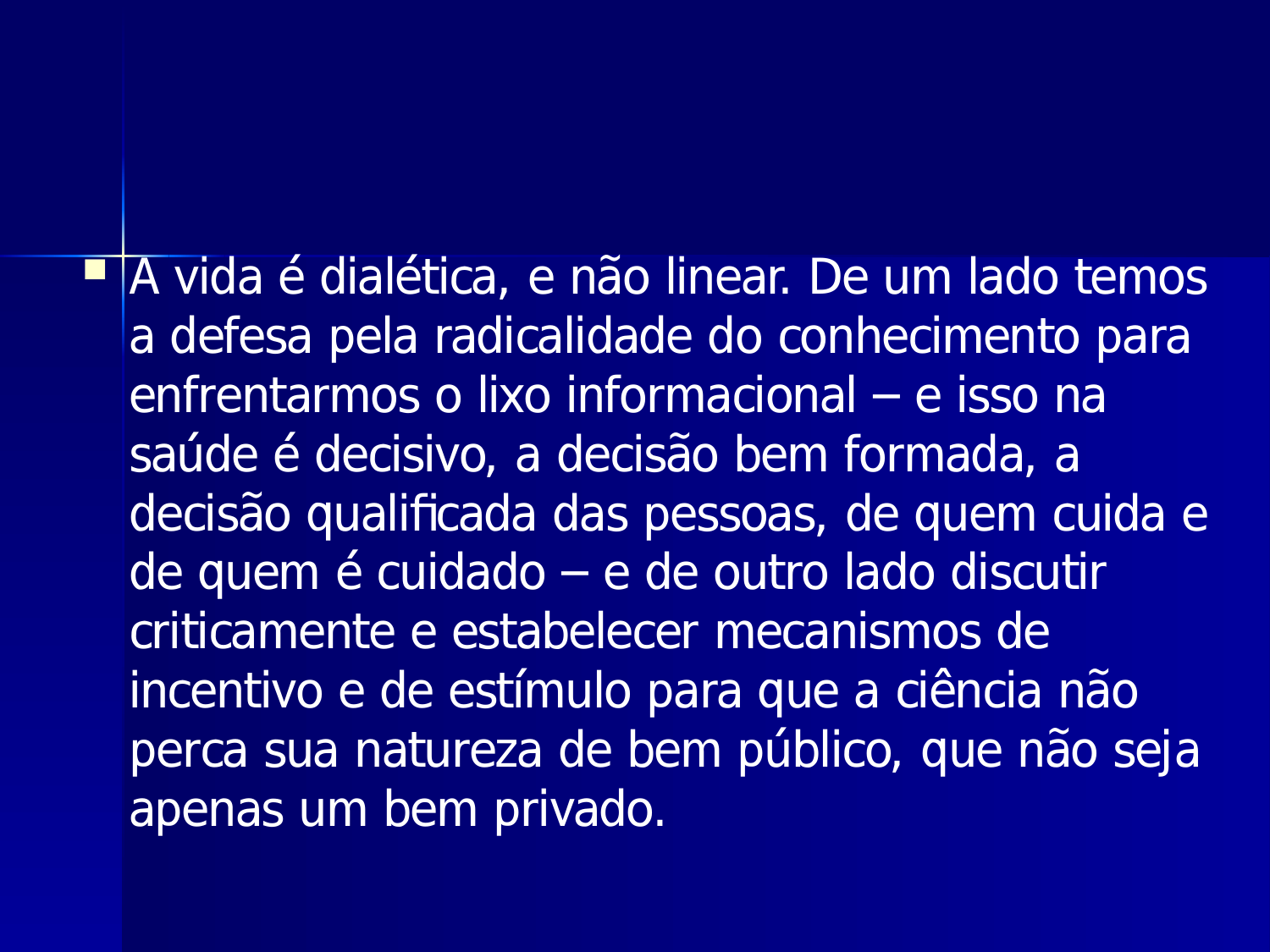

#
A vida é dialética, e não linear. De um lado temos a defesa pela radicalidade do conhecimento para enfrentarmos o lixo informacional – e isso na saúde é decisivo, a decisão bem formada, a decisão qualificada das pessoas, de quem cuida e de quem é cuidado – e de outro lado discutir criticamente e estabelecer mecanismos de incentivo e de estímulo para que a ciência não perca sua natureza de bem público, que não seja apenas um bem privado.